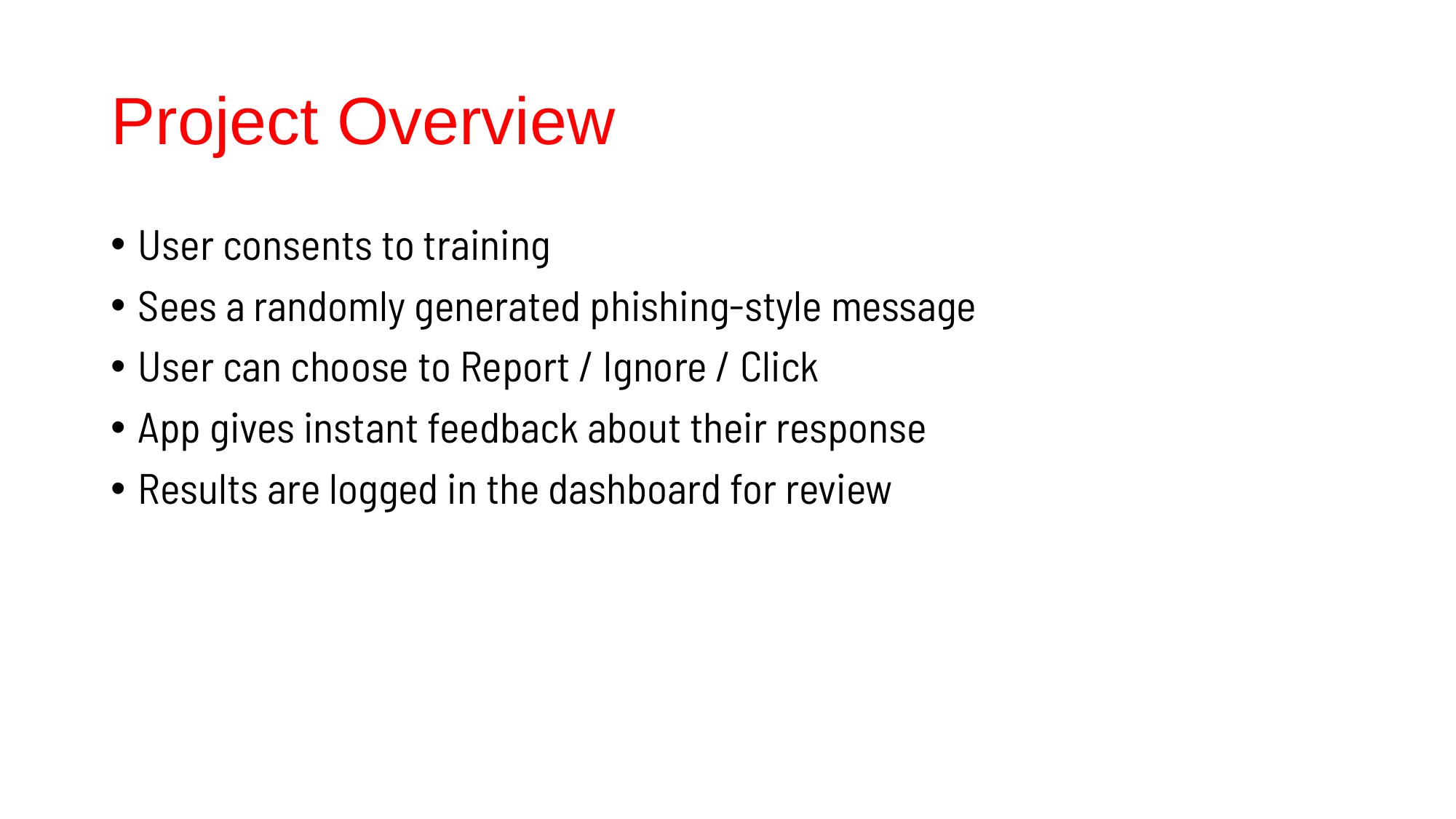

# Project Overview
User consents to training
Sees a randomly generated phishing-style message
User can choose to Report / Ignore / Click
App gives instant feedback about their response
Results are logged in the dashboard for review